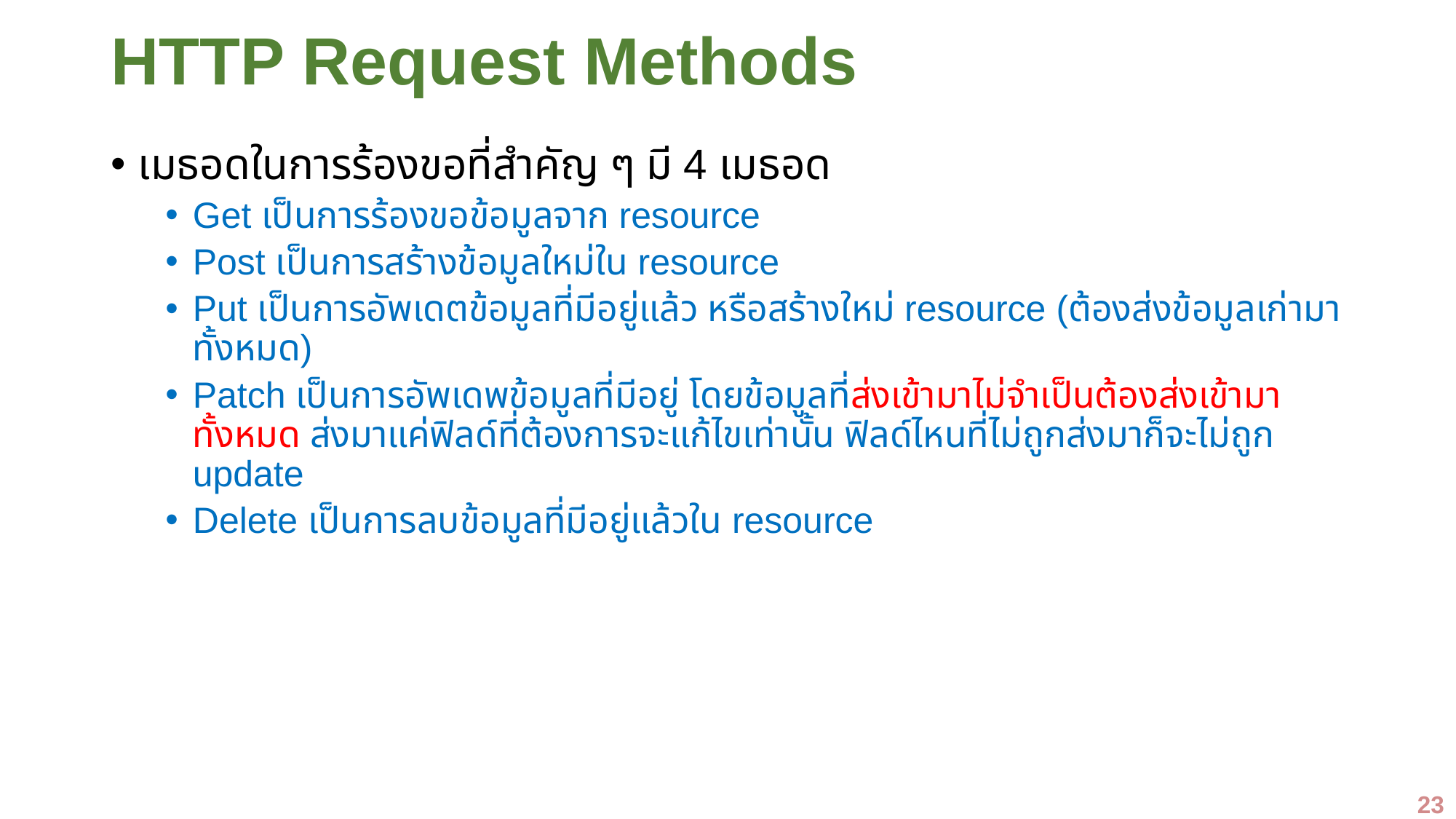

# HTTP Request Methods
เมธอดในการร้องขอที่สำคัญ ๆ มี 4 เมธอด
Get เป็นการร้องขอข้อมูลจาก resource
Post เป็นการสร้างข้อมูลใหม่ใน resource
Put เป็นการอัพเดตข้อมูลที่มีอยู่แล้ว หรือสร้างใหม่ resource (ต้องส่งข้อมูลเก่ามาทั้งหมด)
Patch เป็นการอัพเดพข้อมูลที่มีอยู่ โดยข้อมูลที่ส่งเข้ามาไม่จำเป็นต้องส่งเข้ามาทั้งหมด ส่งมาแค่ฟิลด์ที่ต้องการจะแก้ไขเท่านั้น ฟิลด์ไหนที่ไม่ถูกส่งมาก็จะไม่ถูก update
Delete เป็นการลบข้อมูลที่มีอยู่แล้วใน resource

23